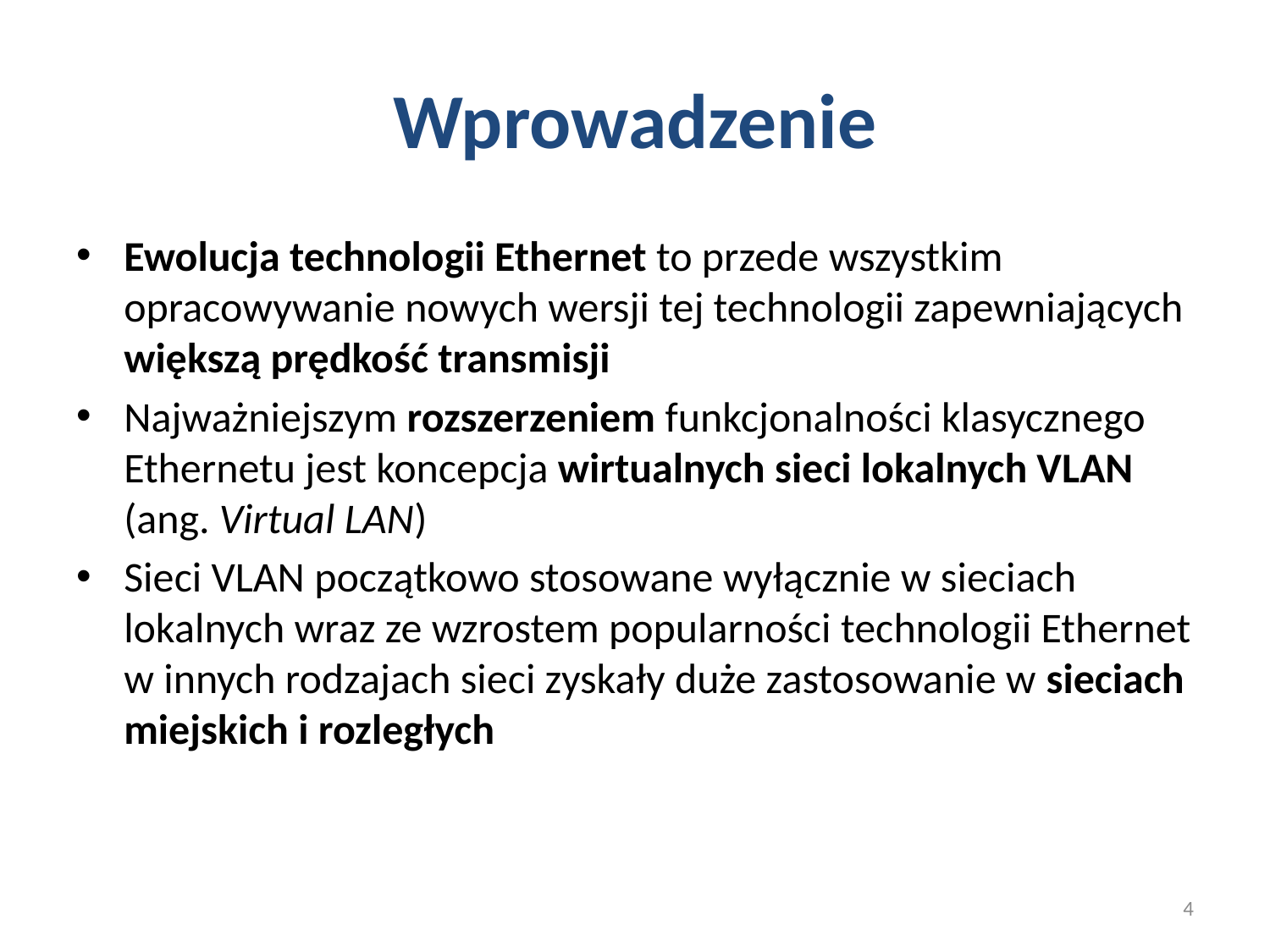

# Wprowadzenie
Ewolucja technologii Ethernet to przede wszystkim opracowywanie nowych wersji tej technologii zapewniających większą prędkość transmisji
Najważniejszym rozszerzeniem funkcjonalności klasycznego Ethernetu jest koncepcja wirtualnych sieci lokalnych VLAN (ang. Virtual LAN)
Sieci VLAN początkowo stosowane wyłącznie w sieciach lokalnych wraz ze wzrostem popularności technologii Ethernet w innych rodzajach sieci zyskały duże zastosowanie w sieciach miejskich i rozległych
4